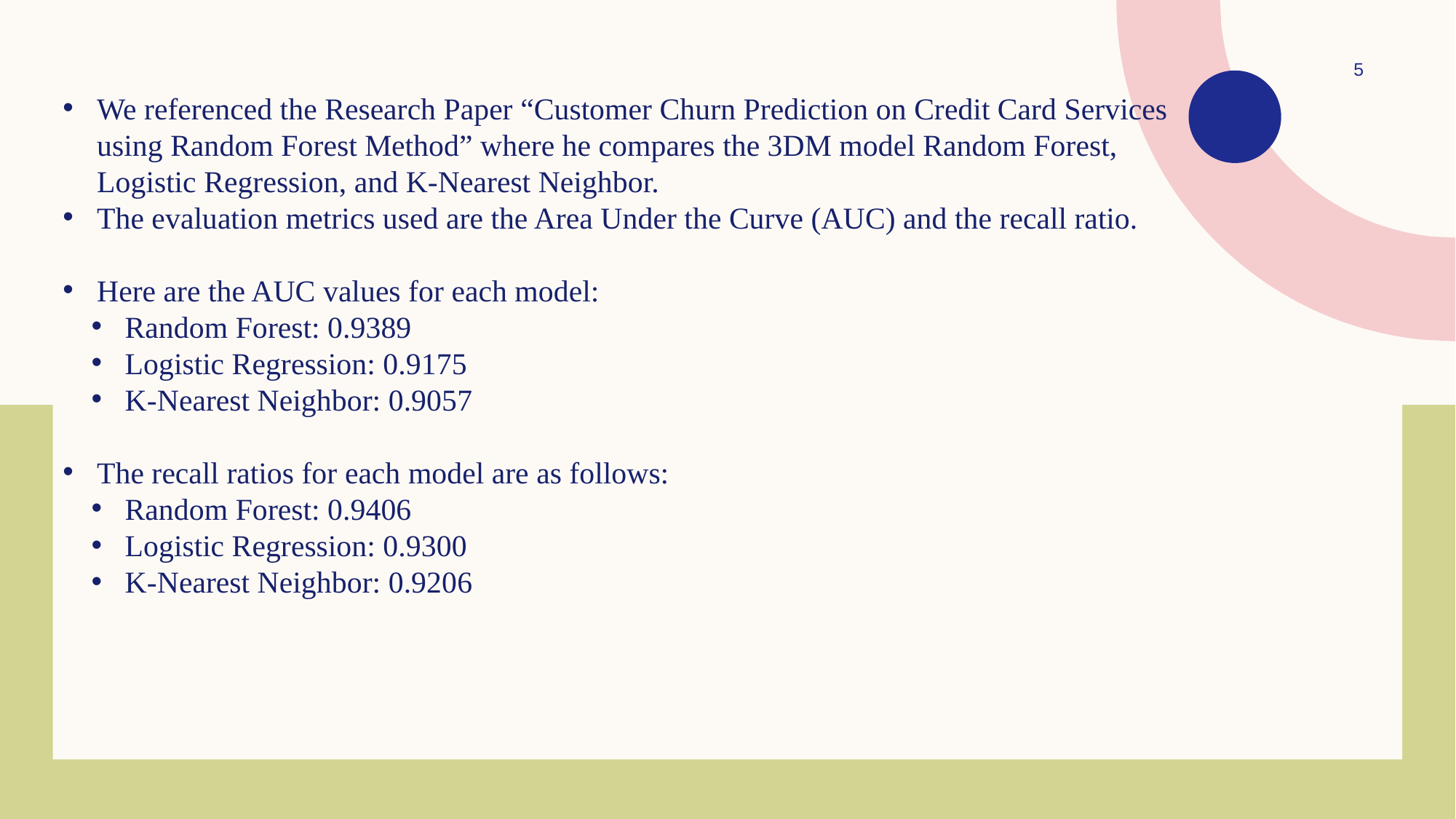

5
We referenced the Research Paper “Customer Churn Prediction on Credit Card Services using Random Forest Method” where he compares the 3DM model Random Forest, Logistic Regression, and K-Nearest Neighbor.
The evaluation metrics used are the Area Under the Curve (AUC) and the recall ratio.

Here are the AUC values for each model:
 Random Forest: 0.9389
 Logistic Regression: 0.9175
 K-Nearest Neighbor: 0.9057

The recall ratios for each model are as follows:
 Random Forest: 0.9406
 Logistic Regression: 0.9300
 K-Nearest Neighbor: 0.9206